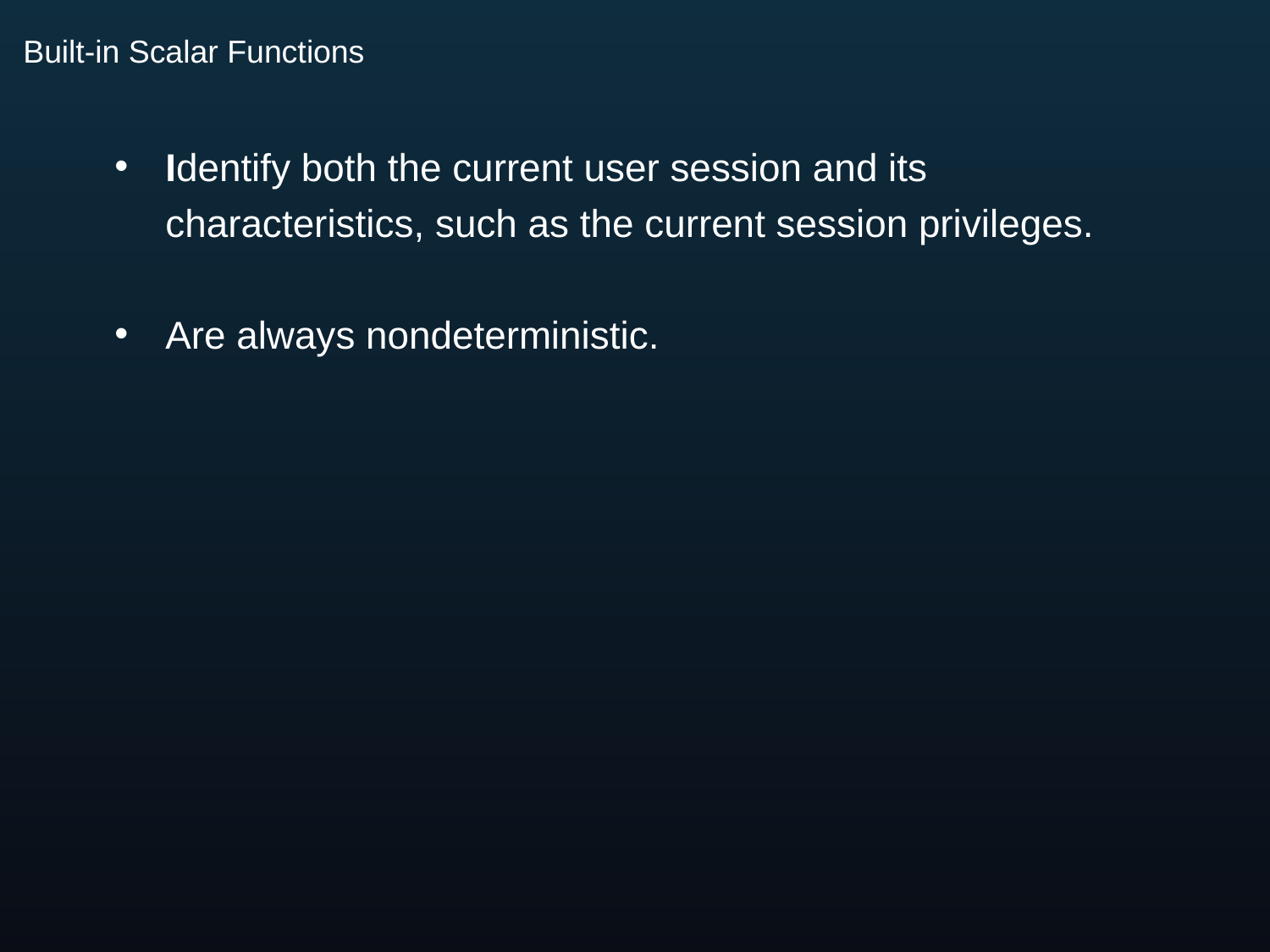

# Built-in Scalar Functions
Identify both the current user session and its characteristics, such as the current session privileges.

Are always nondeterministic.

18